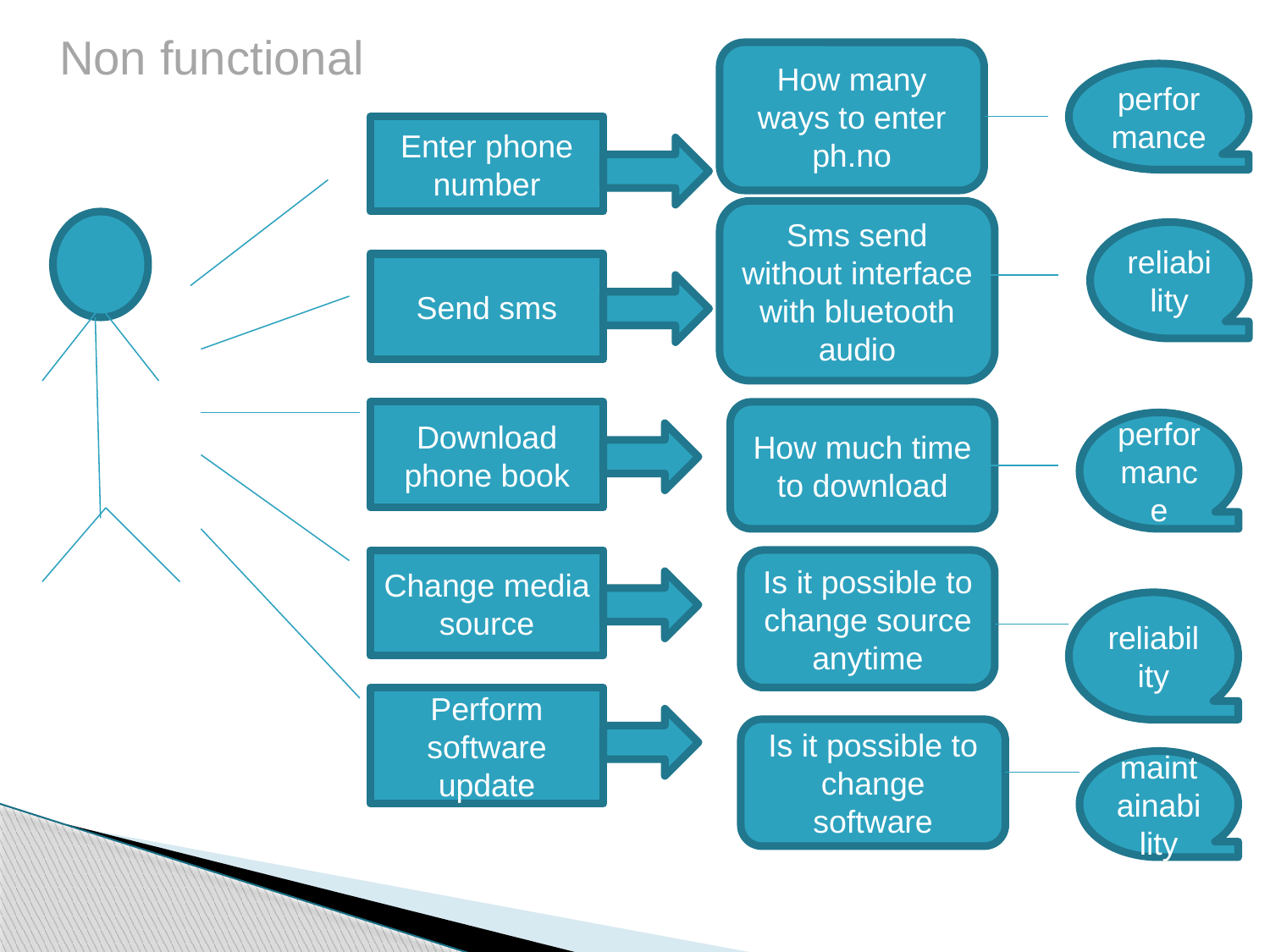

Non functional
How many ways to enter ph.no
performance
Enter phone number

Sms send without interface with bluetooth audio

reliability
Send sms

Download phone book
How much time to download
performance

Change media source
Is it possible to change source anytime

reliability
Perform software update

Is it possible to change software
maintainability